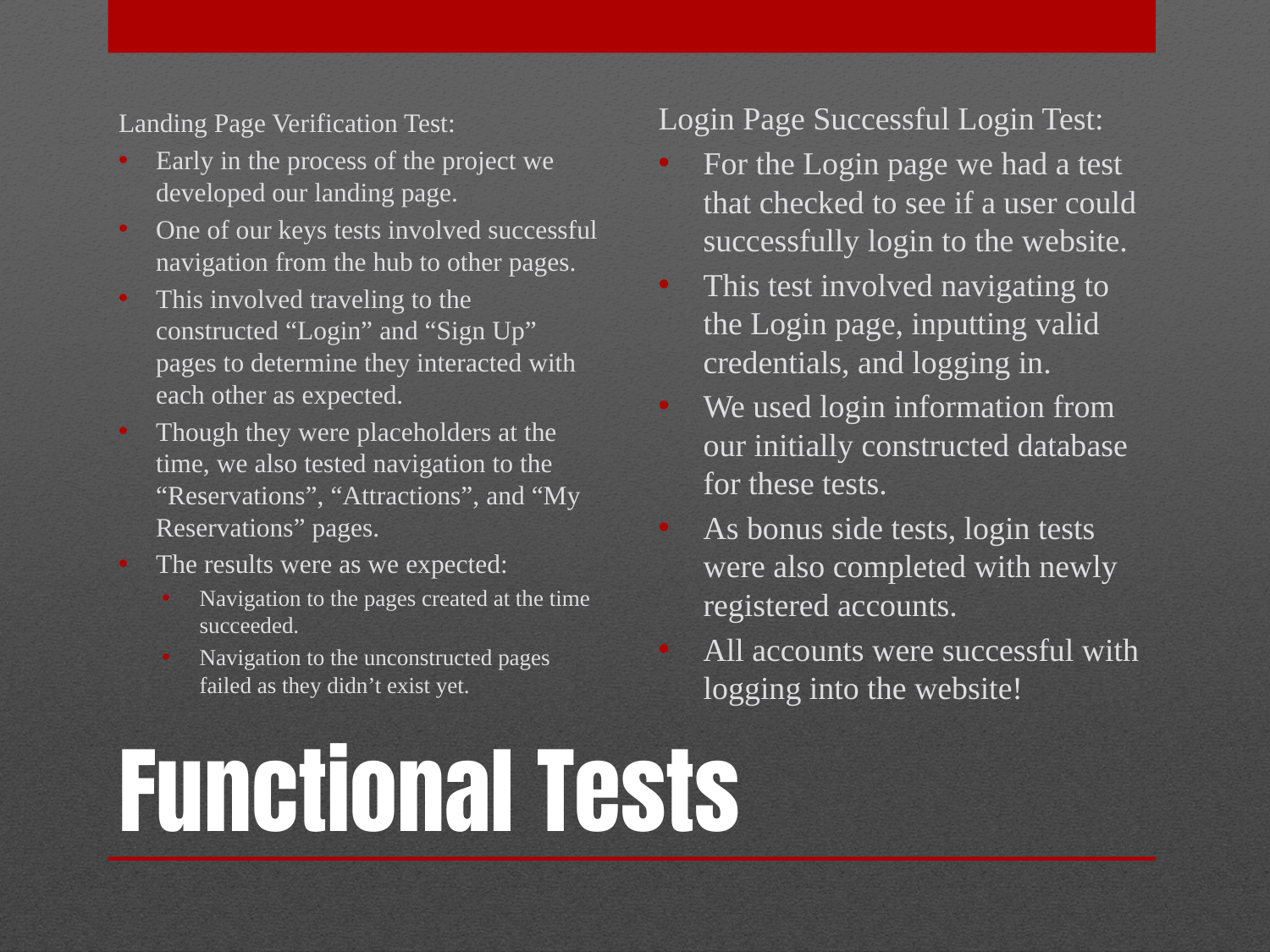

Landing Page Verification Test:
Early in the process of the project we developed our landing page.
One of our keys tests involved successful navigation from the hub to other pages.
This involved traveling to the constructed “Login” and “Sign Up” pages to determine they interacted with each other as expected.
Though they were placeholders at the time, we also tested navigation to the “Reservations”, “Attractions”, and “My Reservations” pages.
The results were as we expected:
Navigation to the pages created at the time succeeded.
Navigation to the unconstructed pages failed as they didn’t exist yet.
Login Page Successful Login Test:
For the Login page we had a test that checked to see if a user could successfully login to the website.
This test involved navigating to the Login page, inputting valid credentials, and logging in.
We used login information from our initially constructed database for these tests.
As bonus side tests, login tests were also completed with newly registered accounts.
All accounts were successful with logging into the website!
# Functional Tests